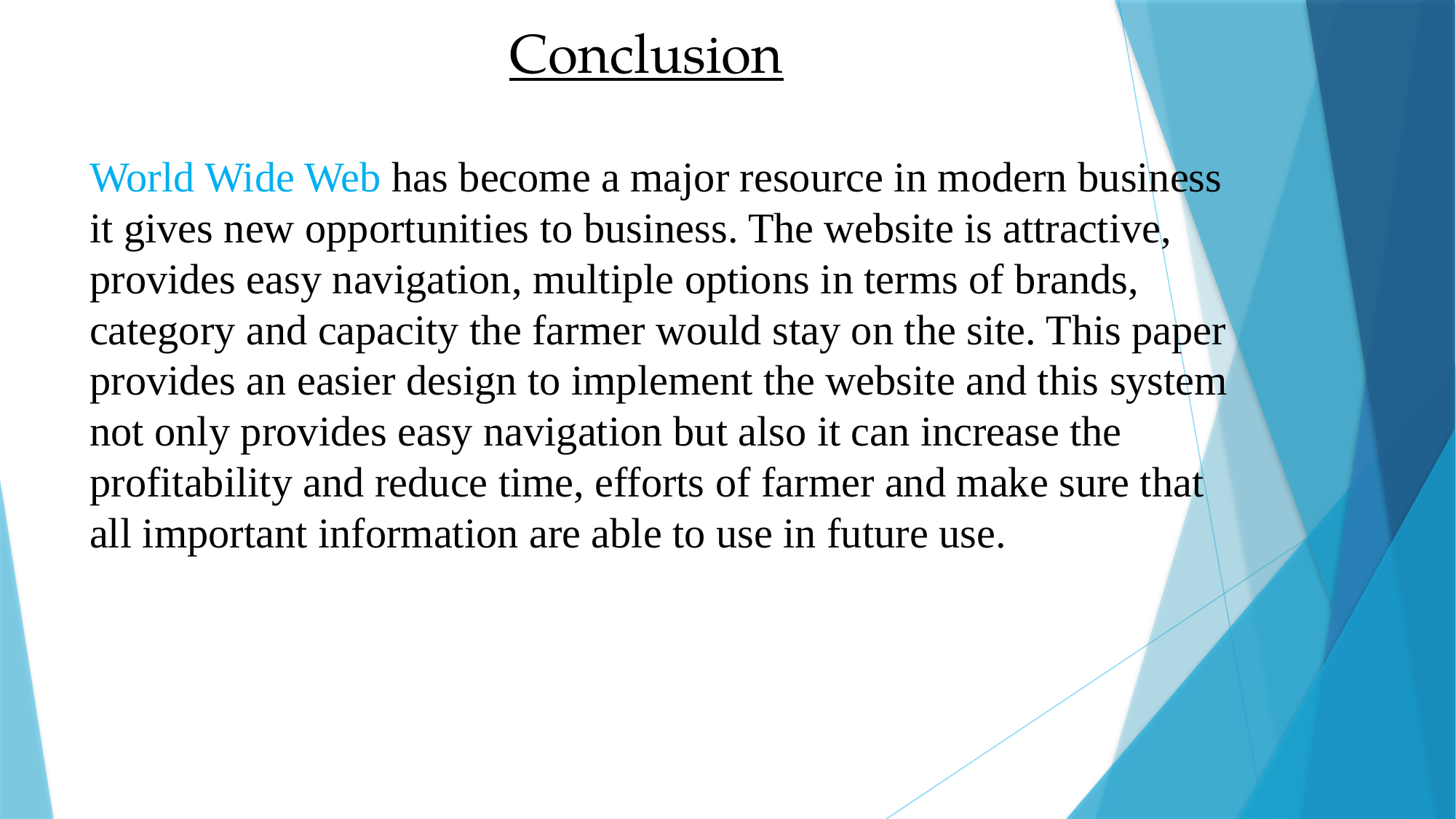

Conclusion
World Wide Web has become a major resource in modern business it gives new opportunities to business. The website is attractive, provides easy navigation, multiple options in terms of brands,
category and capacity the farmer would stay on the site. This paper provides an easier design to implement the website and this system not only provides easy navigation but also it can increase the
profitability and reduce time, efforts of farmer and make sure that all important information are able to use in future use.